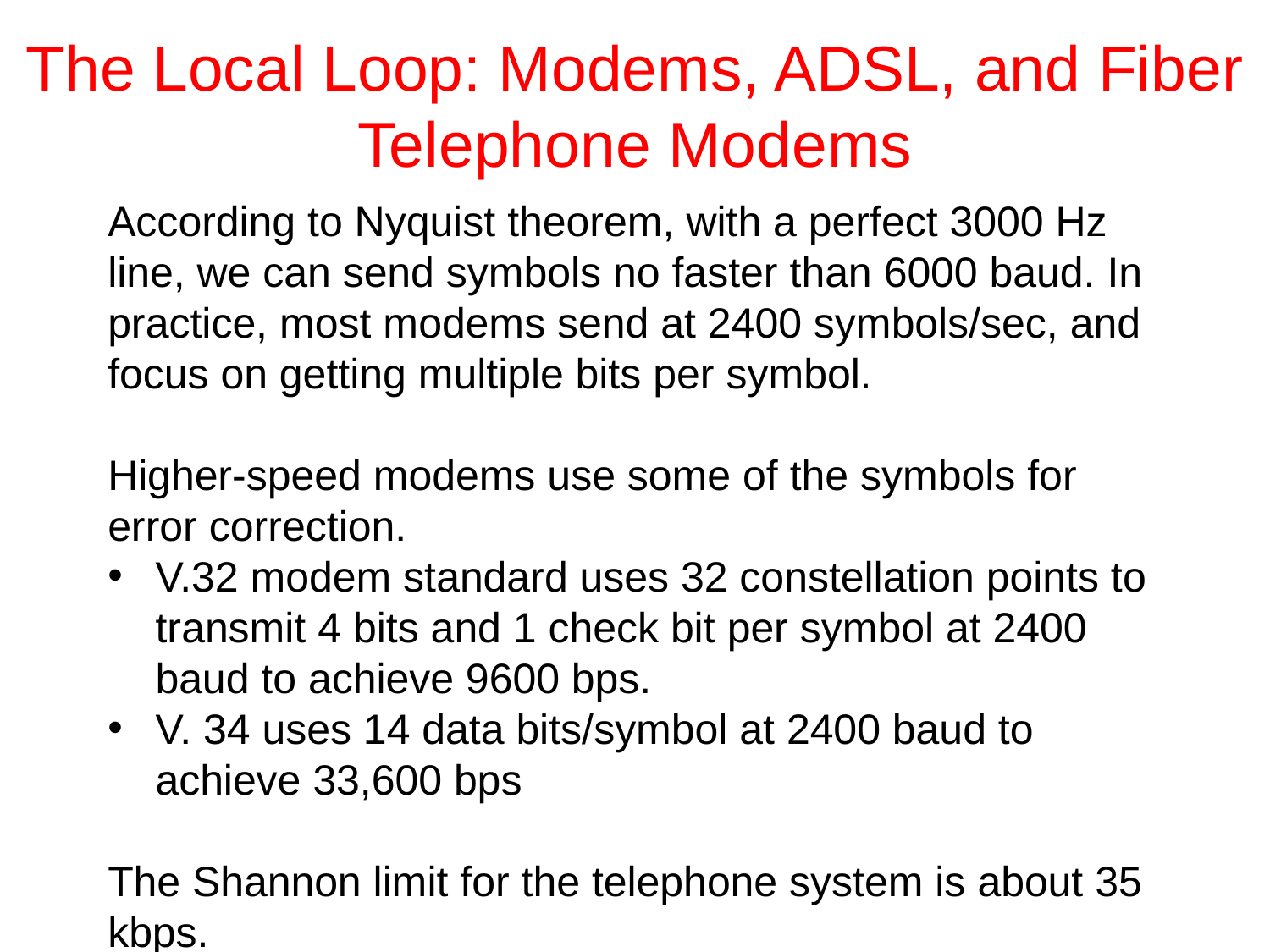

# The Local Loop: Modems, ADSL, and Fiber Telephone Modems
According to Nyquist theorem, with a perfect 3000 Hz line, we can send symbols no faster than 6000 baud. In practice, most modems send at 2400 symbols/sec, and focus on getting multiple bits per symbol.

Higher-speed modems use some of the symbols for error correction.
V.32 modem standard uses 32 constellation points to transmit 4 bits and 1 check bit per symbol at 2400 baud to achieve 9600 bps.
V. 34 uses 14 data bits/symbol at 2400 baud to achieve 33,600 bps

The Shannon limit for the telephone system is about 35 kbps.